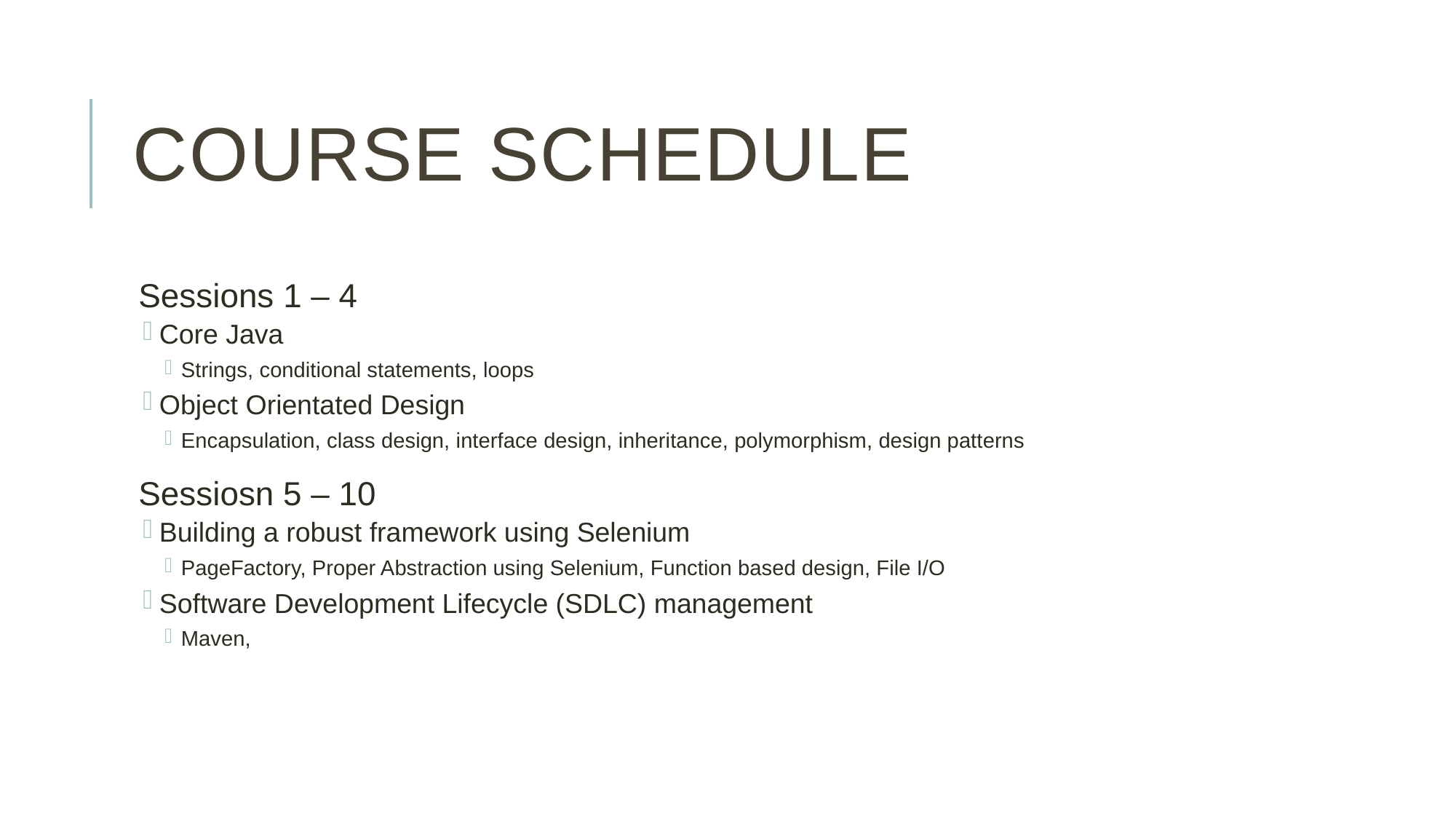

# Course schedule
Sessions 1 – 4
Core Java
Strings, conditional statements, loops
Object Orientated Design
Encapsulation, class design, interface design, inheritance, polymorphism, design patterns
Sessiosn 5 – 10
Building a robust framework using Selenium
PageFactory, Proper Abstraction using Selenium, Function based design, File I/O
Software Development Lifecycle (SDLC) management
Maven,